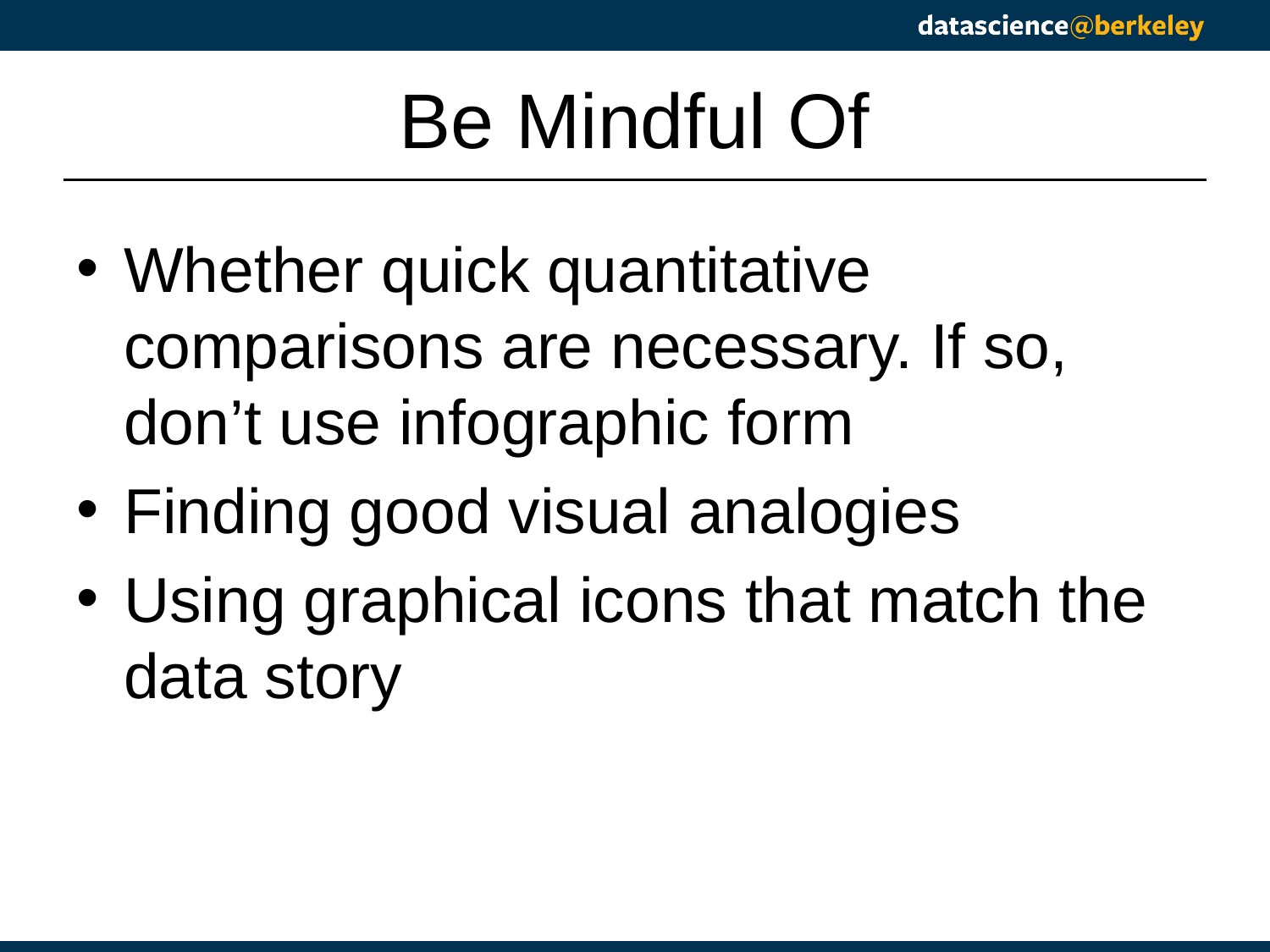

# Be Mindful Of
Whether quick quantitative comparisons are necessary. If so, don’t use infographic form
Finding good visual analogies
Using graphical icons that match the data story